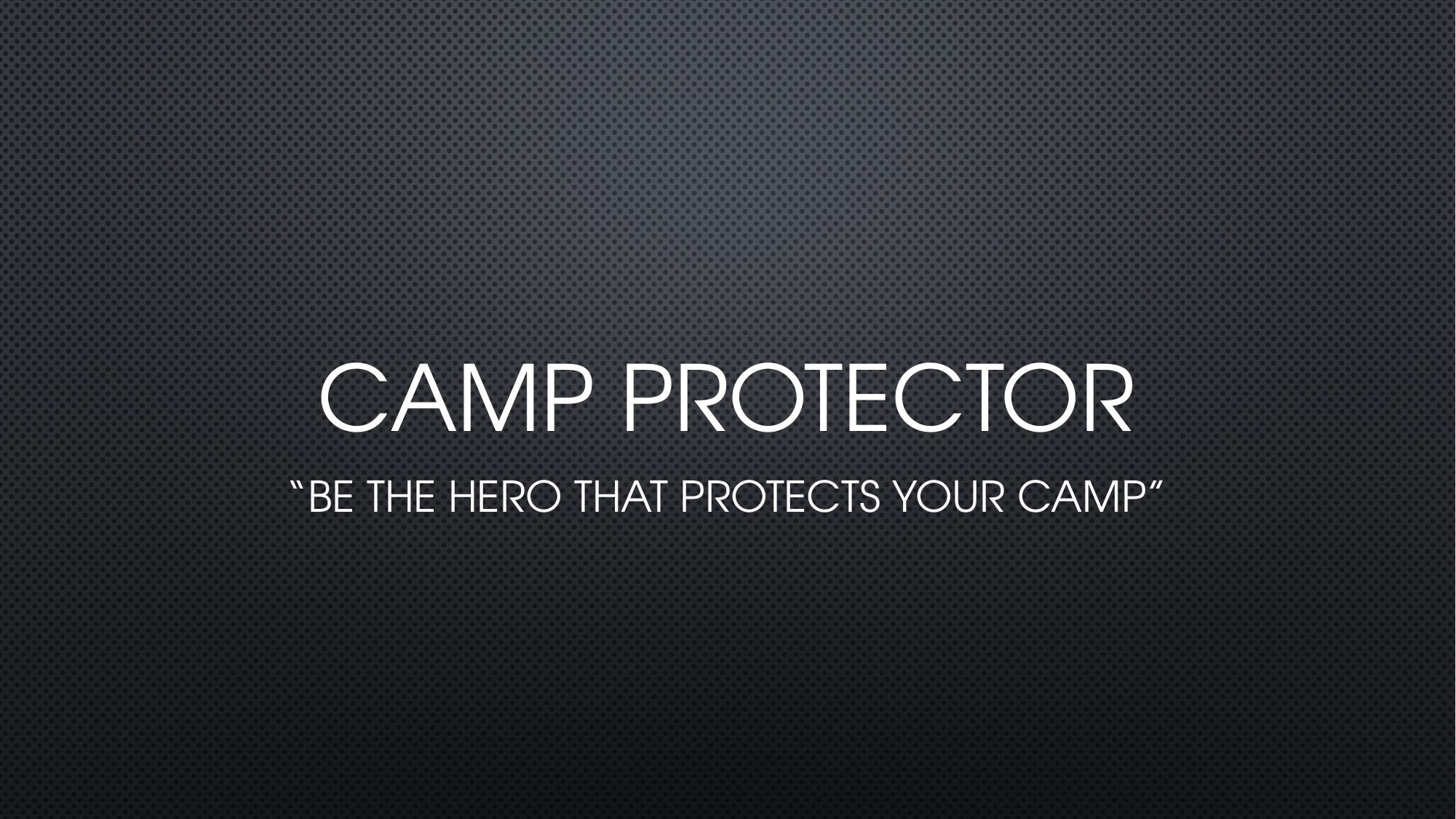

# Camp Protector
“Be the Hero that Protects your camp”